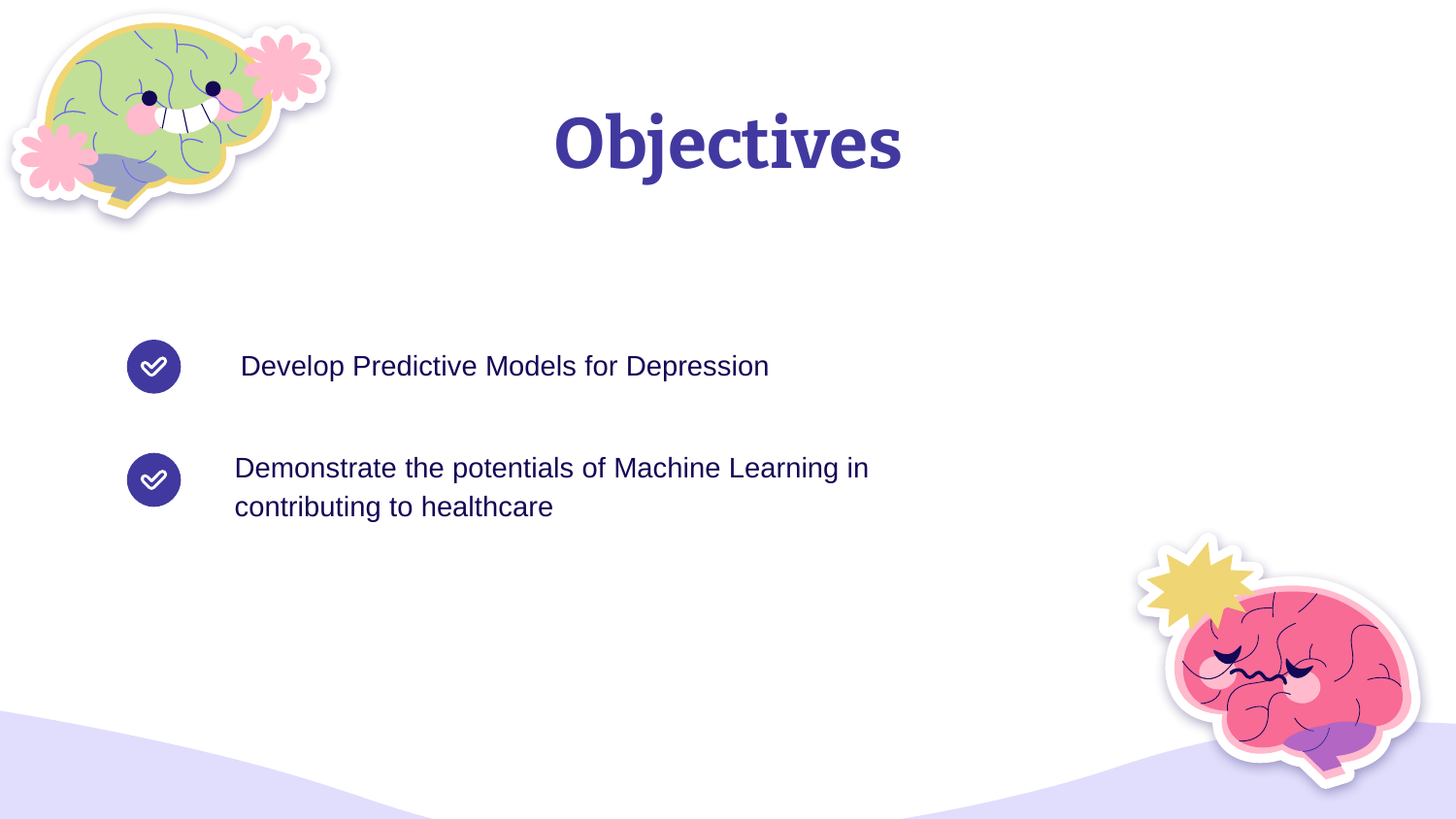

# Objectives

Develop Predictive Models for Depression

Demonstrate the potentials of Machine Learning in contributing to healthcare